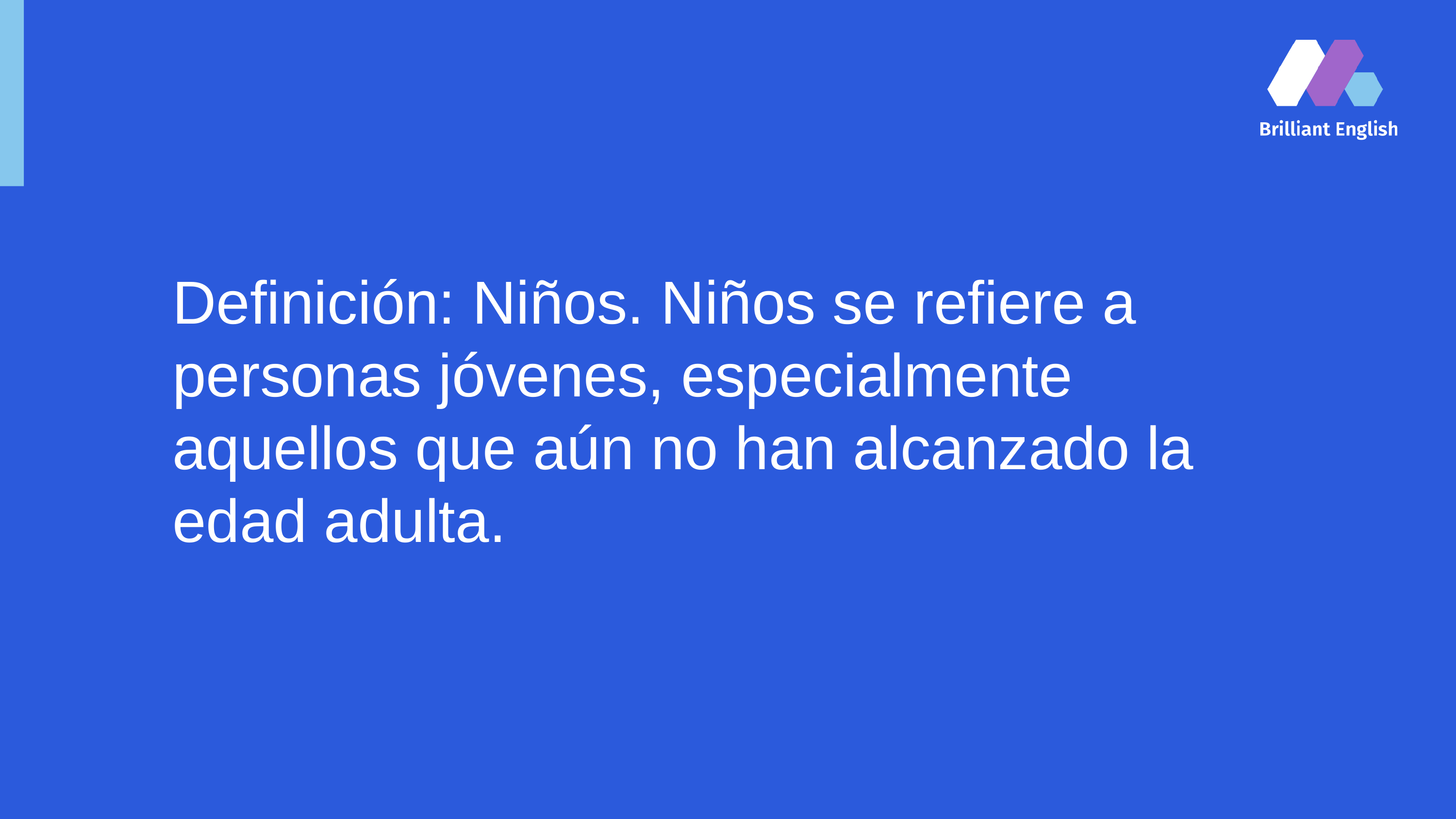

Definición: Niños. Niños se refiere a personas jóvenes, especialmente aquellos que aún no han alcanzado la edad adulta.